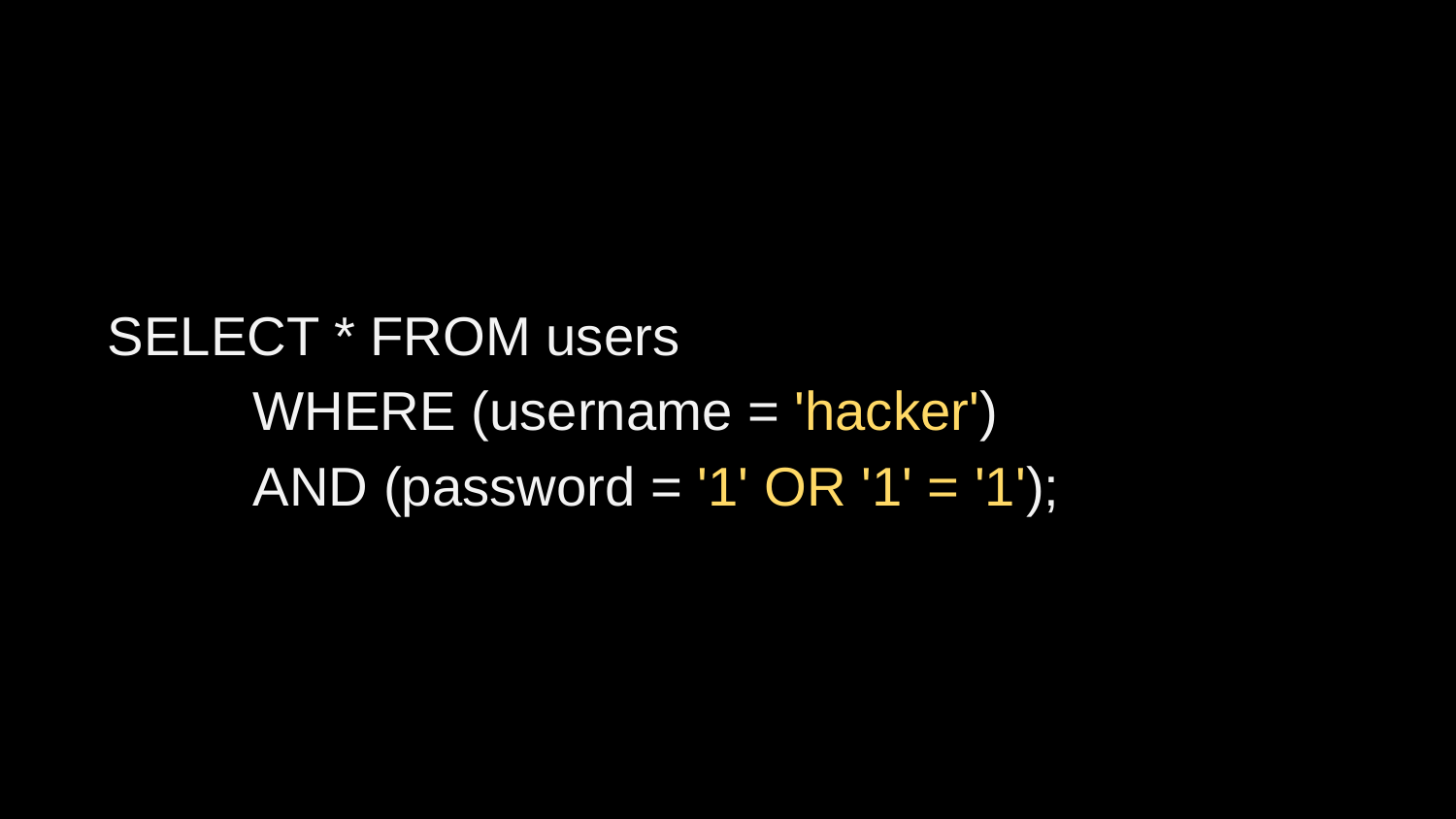

SELECT * FROM users
	WHERE (username = 'hacker')
	AND (password = '1' OR '1' = '1');